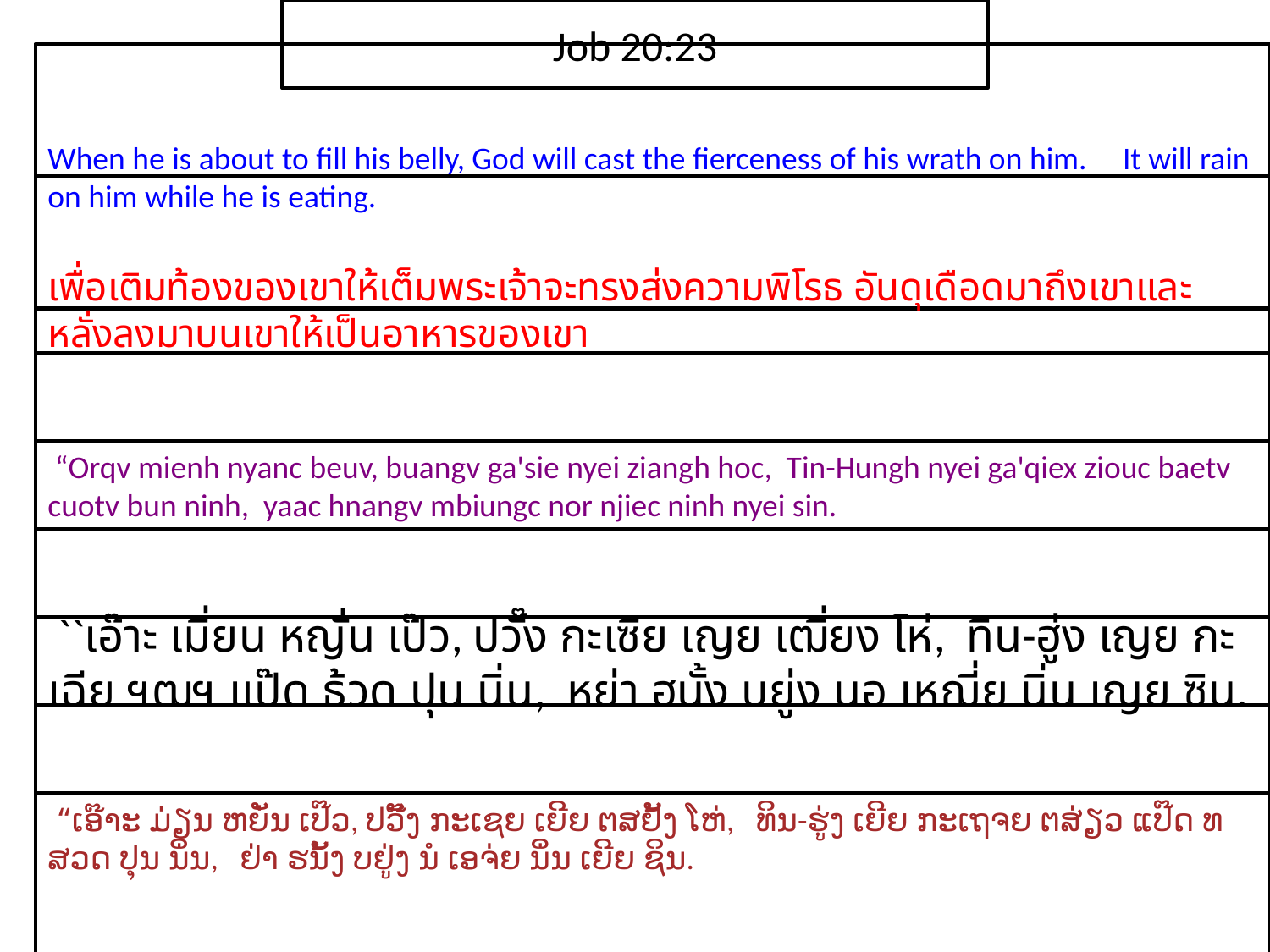

Job 20:23
When he is about to fill his belly, God will cast the fierceness of his wrath on him.     It will rain on him while he is eating.
เพื่อ​เติม​ท้อง​ของ​เขา​ให้​เต็ม​พระ​เจ้า​จะ​ทรง​ส่ง​ความ​พิโรธ อัน​ดุเดือด​มาถึง​เขาและ​หลั่ง​ลง​มา​บน​เขา​ให้​เป็น​อาหาร​ของ​เขา
 “Orqv mienh nyanc beuv, buangv ga'sie nyei ziangh hoc,  Tin-Hungh nyei ga'qiex ziouc baetv cuotv bun ninh,  yaac hnangv mbiungc nor njiec ninh nyei sin.
 ``เอ๊าะ เมี่ยน หญั่น เป๊ว, ปวั๊ง กะเซีย เญย เฒี่ยง โห่,  ทิน-ฮู่ง เญย กะเฉีย ฯฒฯ แป๊ด ธ้วด ปุน นิ่น,  หย่า ฮนั้ง บยู่ง นอ เหฌี่ย นิ่น เญย ซิน.
 “ເອ໊າະ ມ່ຽນ ຫຍັ່ນ ເປ໊ວ, ປວັ໊ງ ກະເຊຍ ເຍີຍ ຕສຢັ້ງ ໂຫ່,   ທິນ-ຮູ່ງ ເຍີຍ ກະເຖຈຍ ຕສ່ຽວ ແປ໊ດ ທສວດ ປຸນ ນິ່ນ,   ຢ່າ ຮນັ້ງ ບຢູ່ງ ນໍ ເອຈ່ຍ ນິ່ນ ເຍີຍ ຊິນ.